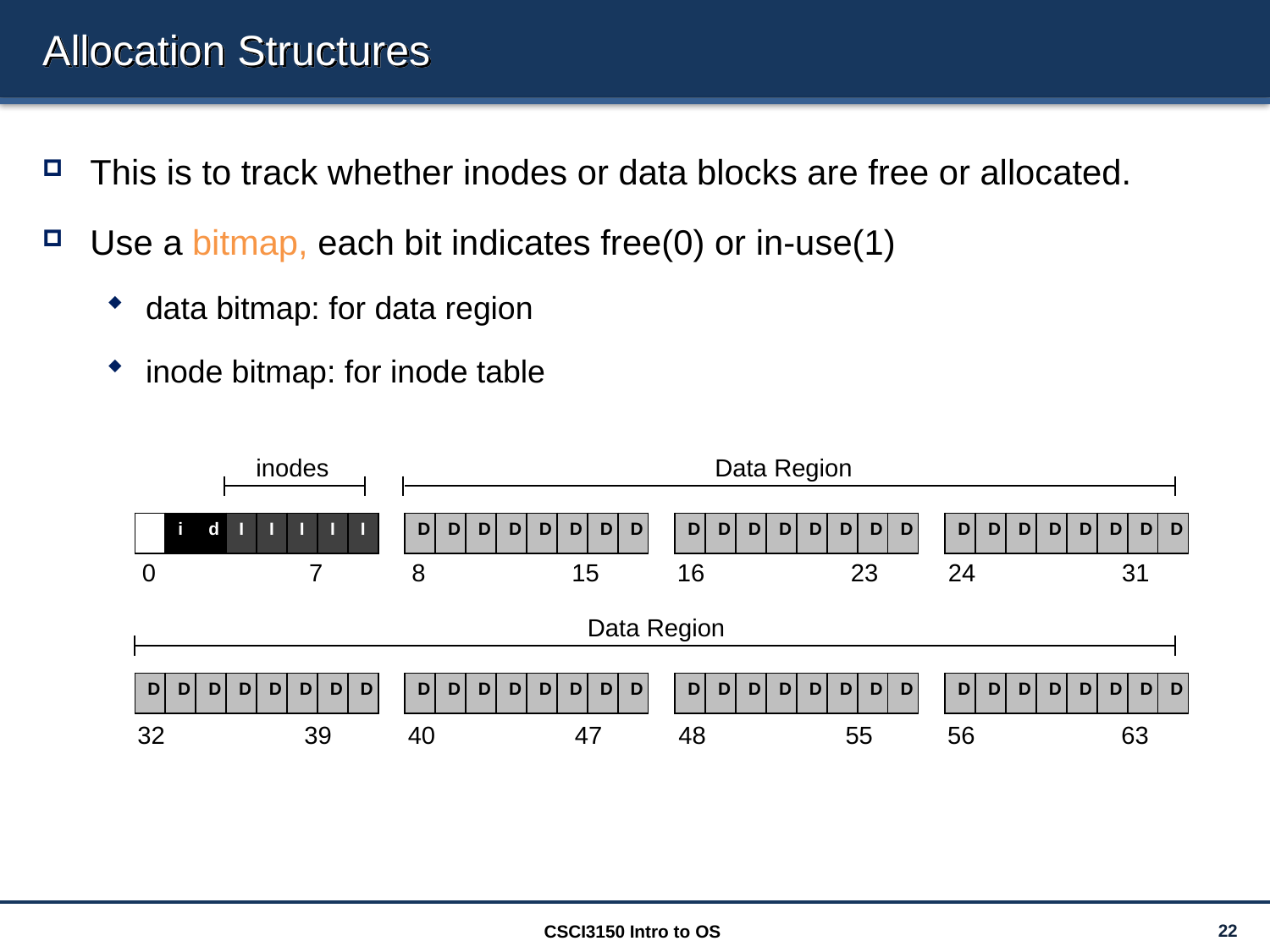

# Allocation Structures
This is to track whether inodes or data blocks are free or allocated.
Use a bitmap, each bit indicates free(0) or in-use(1)
data bitmap: for data region
inode bitmap: for inode table
inodes
Data Region
|  | i | d | I | I | I | I | I |
| --- | --- | --- | --- | --- | --- | --- | --- |
| D | D | D | D | D | D | D | D |
| --- | --- | --- | --- | --- | --- | --- | --- |
| D | D | D | D | D | D | D | D |
| --- | --- | --- | --- | --- | --- | --- | --- |
| D | D | D | D | D | D | D | D |
| --- | --- | --- | --- | --- | --- | --- | --- |
0                      7
8                     15
16                     23
24                     31
Data Region
| D | D | D | D | D | D | D | D |
| --- | --- | --- | --- | --- | --- | --- | --- |
| D | D | D | D | D | D | D | D |
| --- | --- | --- | --- | --- | --- | --- | --- |
| D | D | D | D | D | D | D | D |
| --- | --- | --- | --- | --- | --- | --- | --- |
| D | D | D | D | D | D | D | D |
| --- | --- | --- | --- | --- | --- | --- | --- |
32                    39
40                    47
48                    55
56                     63
CSCI3150 Intro to OS
22